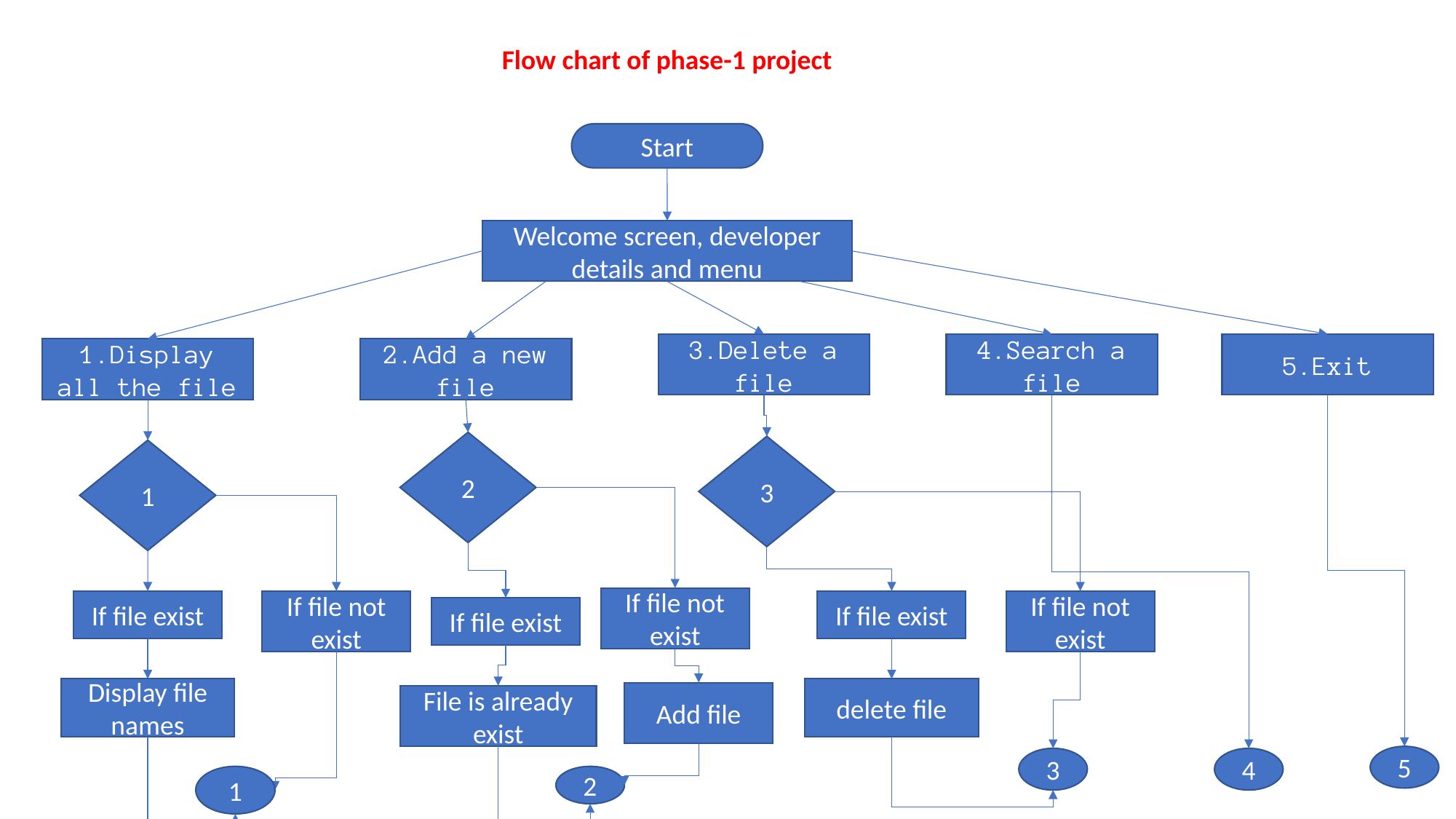

Flow chart of phase-1 project
Start
Welcome screen, developer details and menu
5.Exit
3.Delete a file
4.Search a file
2.Add a new file
1.Display all the file
2
3
1
If file not exist
If file exist
If file not exist
If file exist
If file not exist
If file exist
Display file names
delete file
Add file
File is already exist
5
3
4
1
2